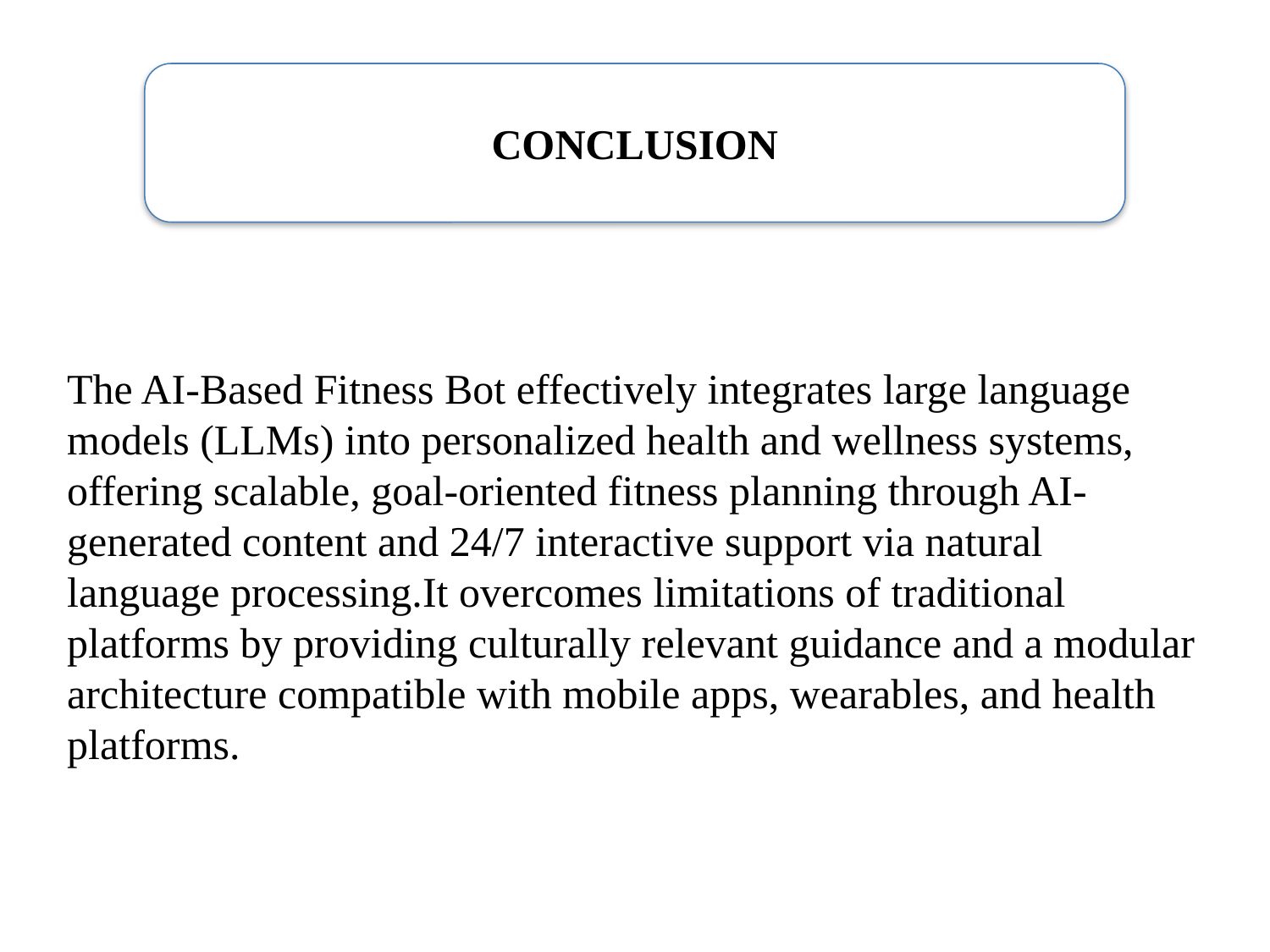

CONCLUSION
The AI-Based Fitness Bot effectively integrates large language models (LLMs) into personalized health and wellness systems, offering scalable, goal-oriented fitness planning through AI-generated content and 24/7 interactive support via natural language processing.It overcomes limitations of traditional platforms by providing culturally relevant guidance and a modular architecture compatible with mobile apps, wearables, and health platforms.